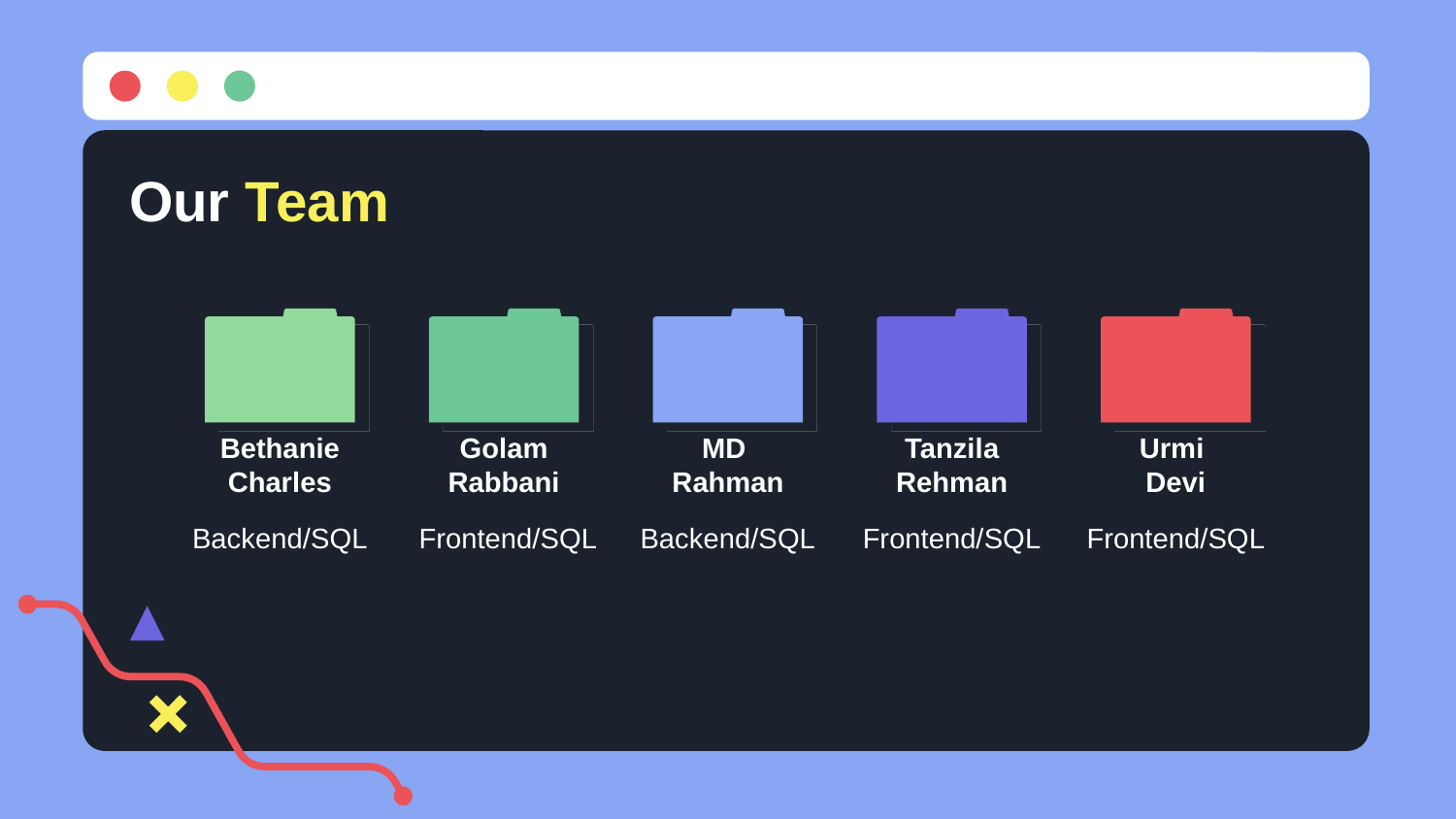

Our Team

Bethanie Charles
Golam Rabbani
MD
Rahman
Tanzila Rehman
Urmi
Devi
Backend/SQL
 Frontend/SQL
Backend/SQL
Frontend/SQL

Frontend/SQL